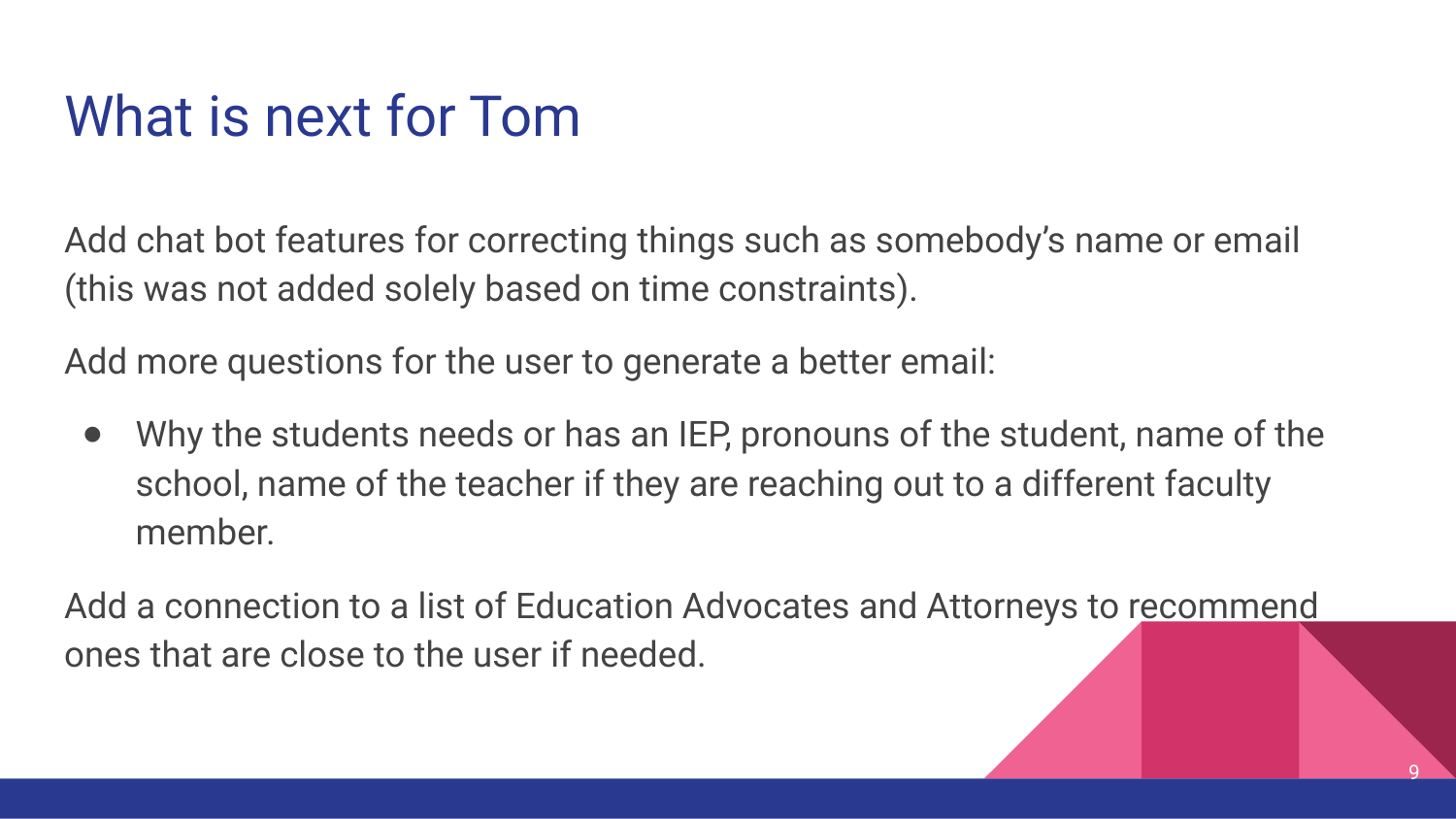

# What is next for Tom
Add chat bot features for correcting things such as somebody’s name or email (this was not added solely based on time constraints).
Add more questions for the user to generate a better email:
Why the students needs or has an IEP, pronouns of the student, name of the school, name of the teacher if they are reaching out to a different faculty member.
Add a connection to a list of Education Advocates and Attorneys to recommend ones that are close to the user if needed.
9